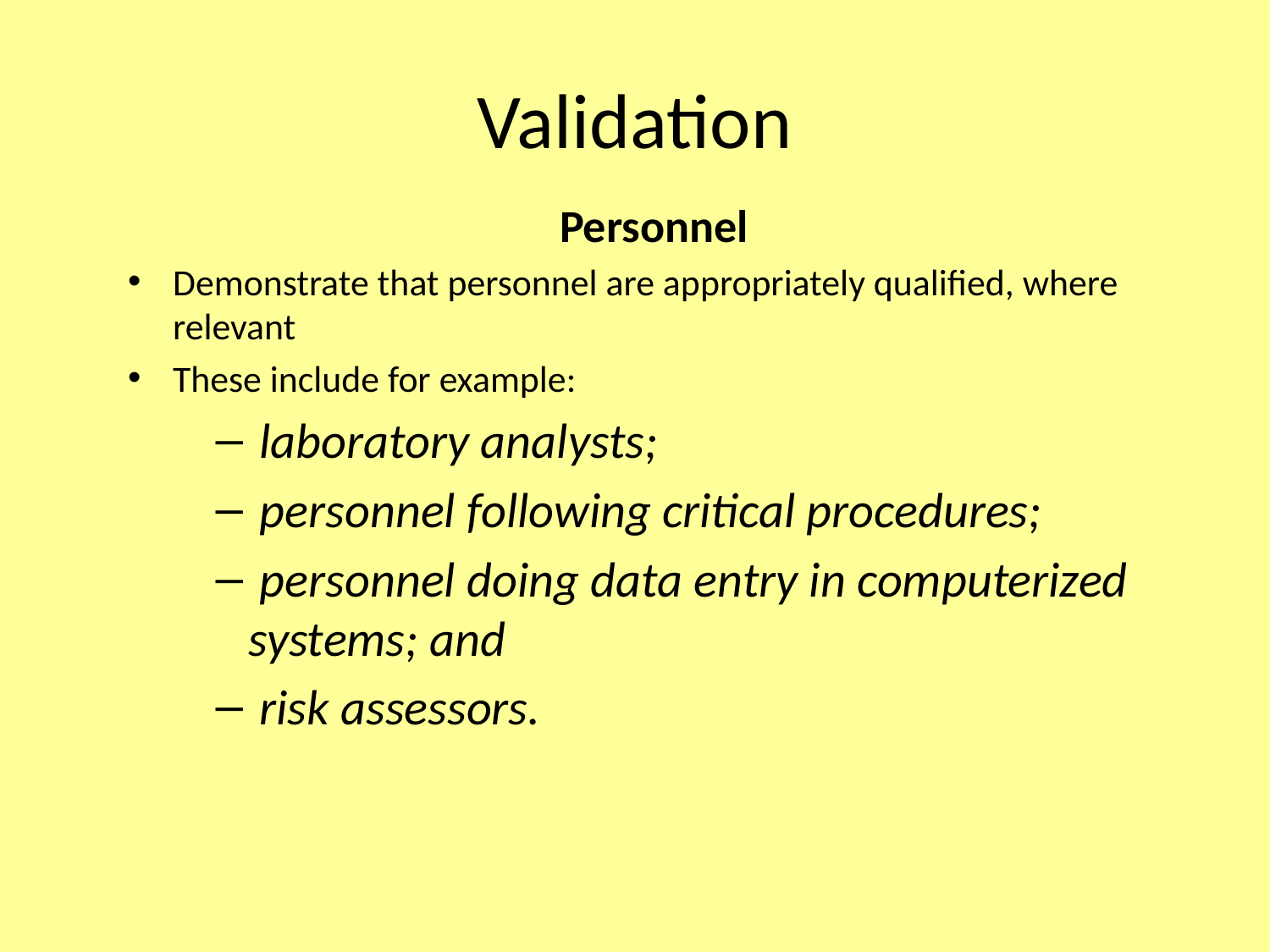

# Validation
Personnel
Demonstrate that personnel are appropriately qualified, where relevant
These include for example:
 laboratory analysts;
 personnel following critical procedures;
 personnel doing data entry in computerized systems; and
 risk assessors.